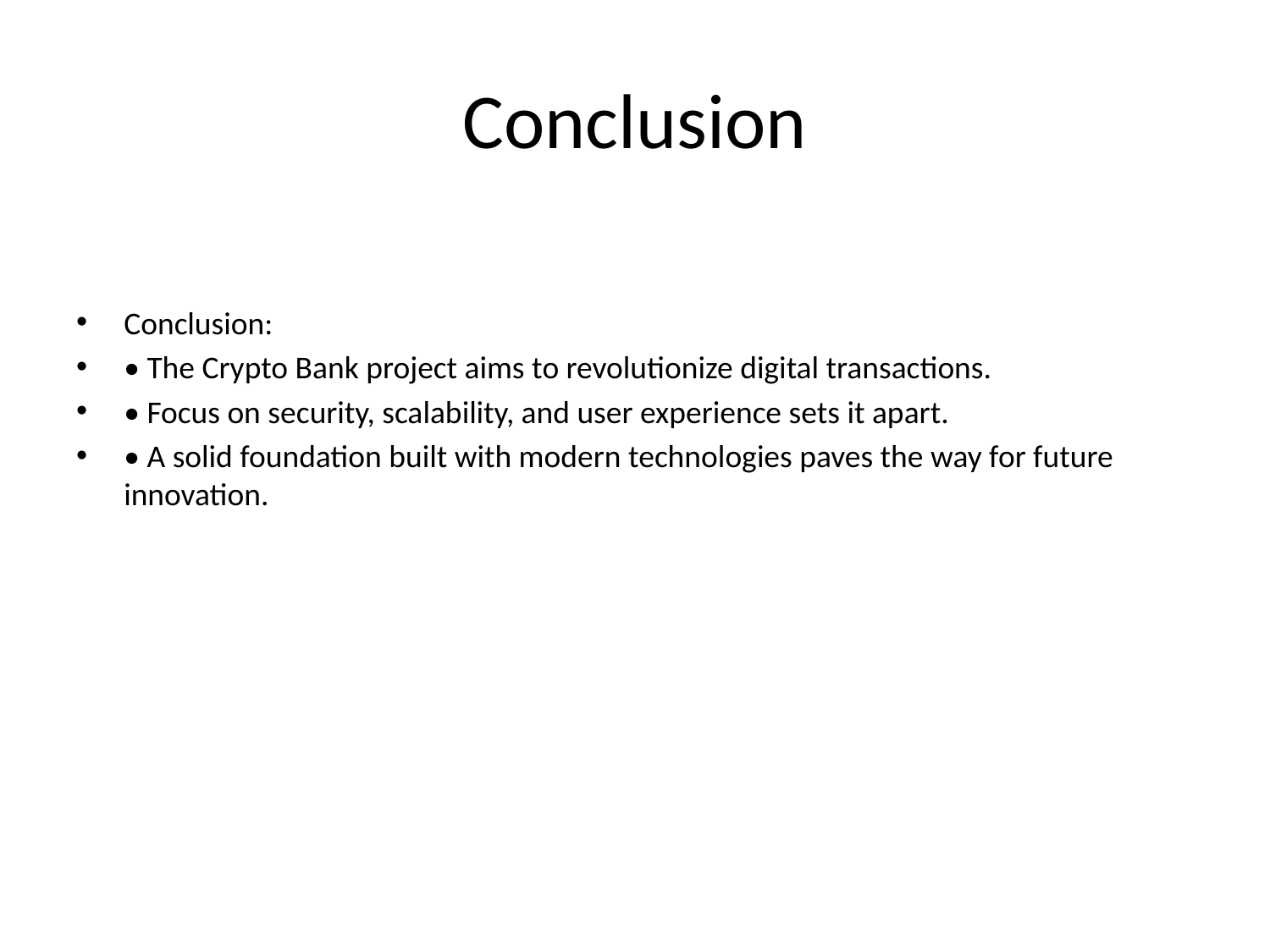

# Conclusion

Conclusion:
• The Crypto Bank project aims to revolutionize digital transactions.
• Focus on security, scalability, and user experience sets it apart.
• A solid foundation built with modern technologies paves the way for future innovation.